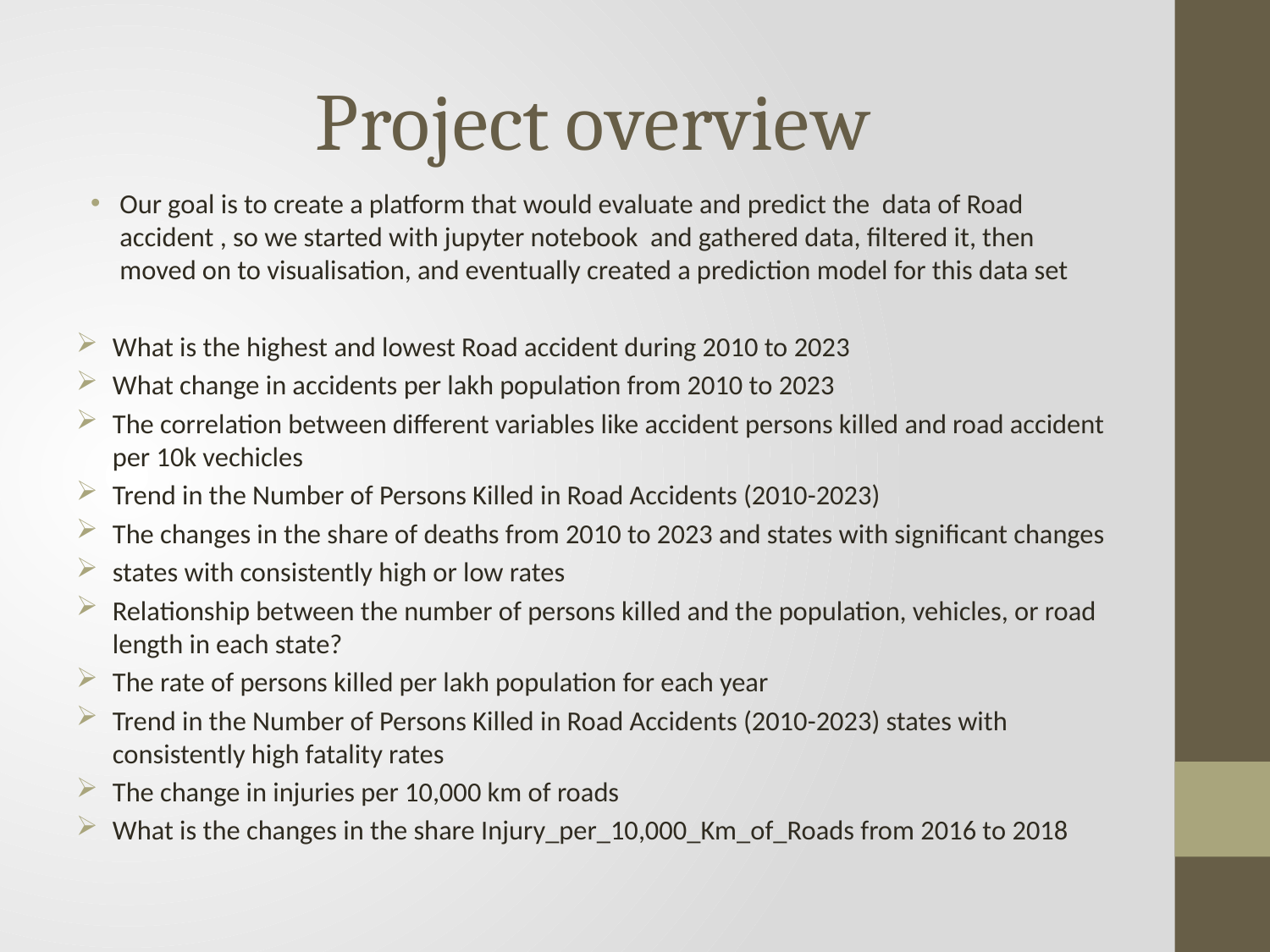

# Project overview
Our goal is to create a platform that would evaluate and predict the  data of Road accident , so we started with jupyter notebook  and gathered data, filtered it, then moved on to visualisation, and eventually created a prediction model for this data set

What is the highest and lowest Road accident during 2010 to 2023
What change in accidents per lakh population from 2010 to 2023
The correlation between different variables like accident persons killed and road accident per 10k vechicles
Trend in the Number of Persons Killed in Road Accidents (2010-2023)
The changes in the share of deaths from 2010 to 2023 and states with significant changes
states with consistently high or low rates
Relationship between the number of persons killed and the population, vehicles, or road length in each state?
The rate of persons killed per lakh population for each year
Trend in the Number of Persons Killed in Road Accidents (2010-2023) states with consistently high fatality rates
The change in injuries per 10,000 km of roads
What is the changes in the share Injury_per_10,000_Km_of_Roads from 2016 to 2018